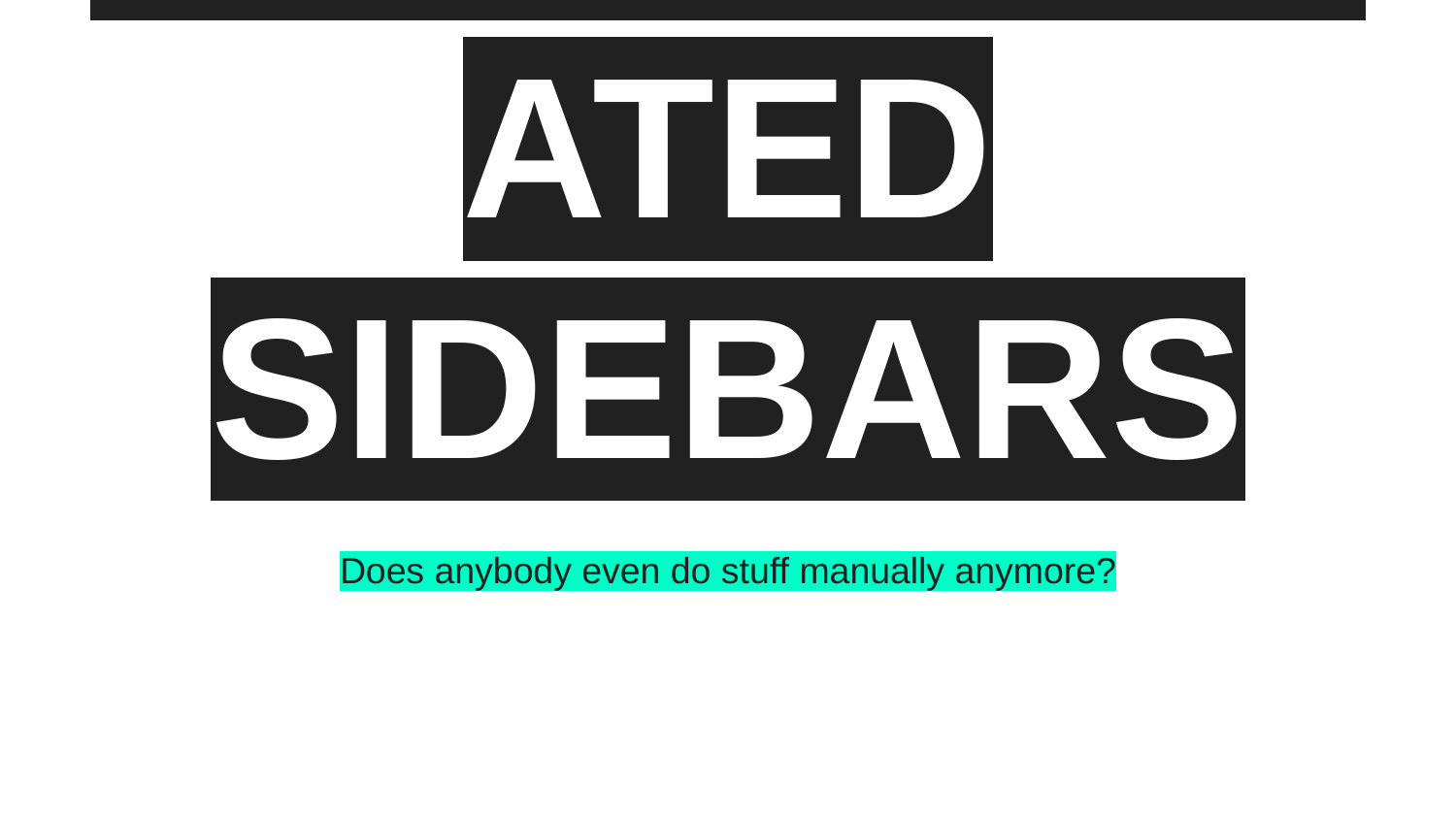

# AUTOGENERATED SIDEBARS
Does anybody even do stuff manually anymore?